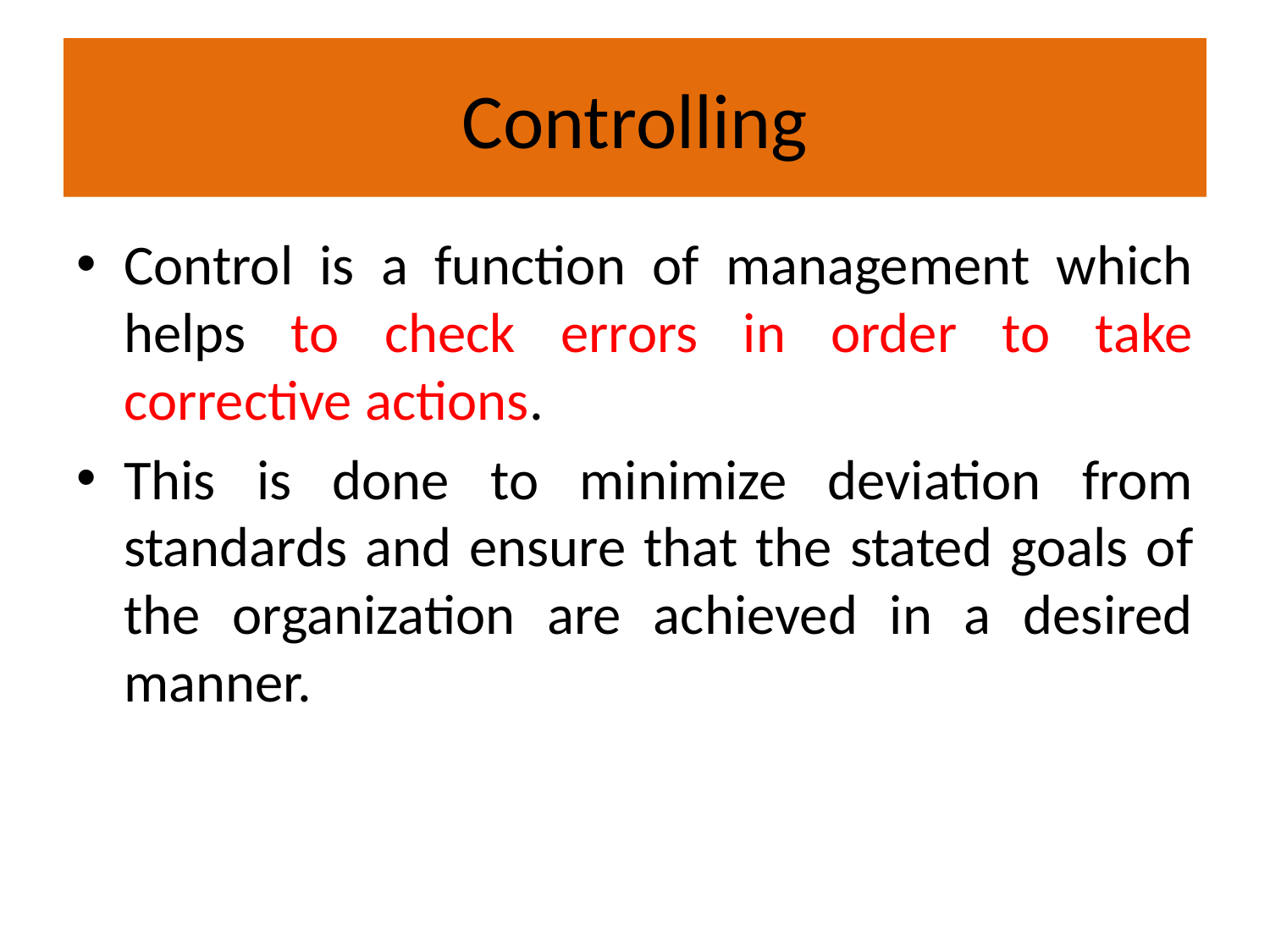

# Controlling
Control is a function of management which helps to check errors in order to take corrective actions.
This is done to minimize deviation from standards and ensure that the stated goals of the organization are achieved in a desired manner.